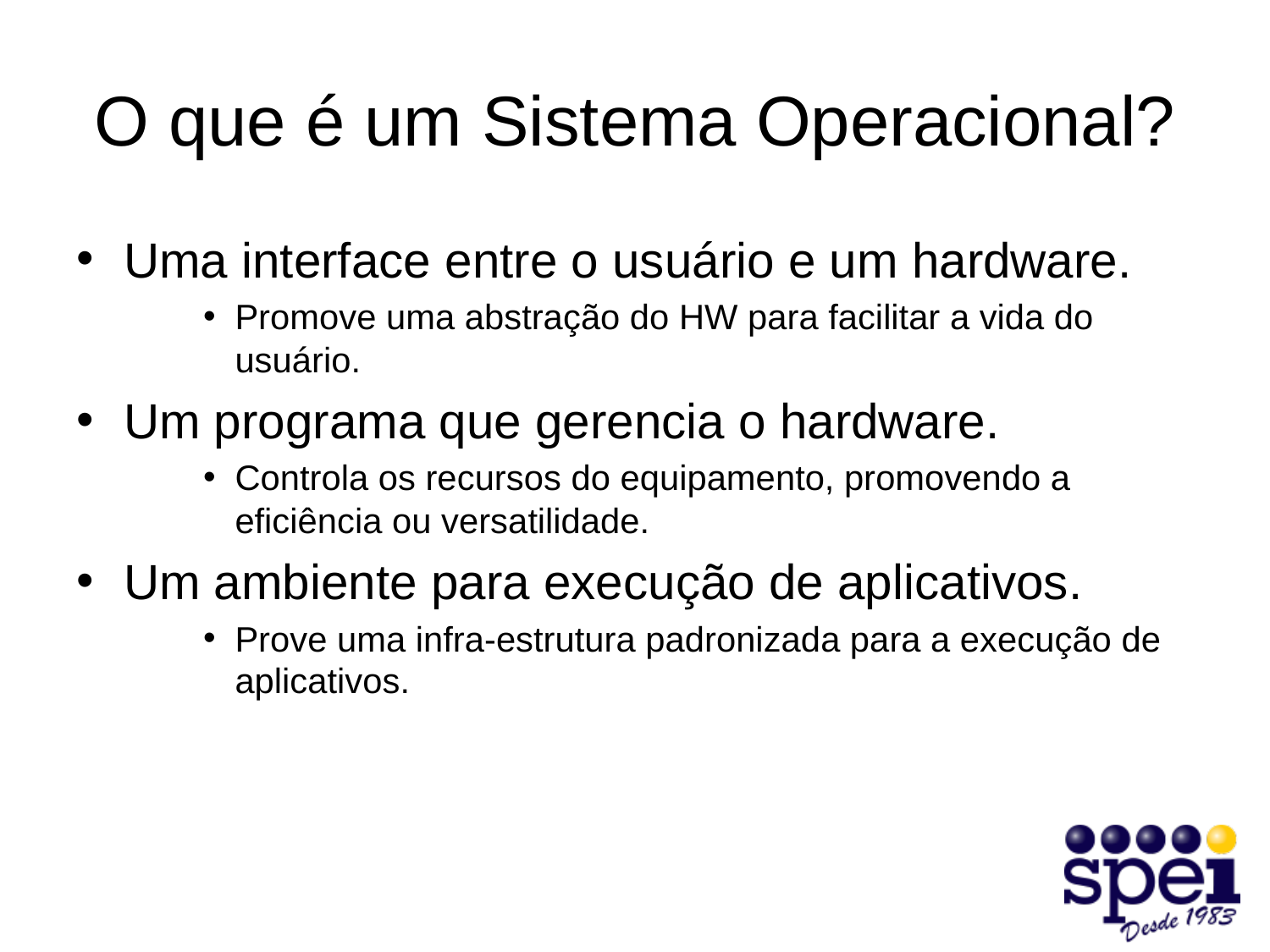

# O que é um Sistema Operacional?
Uma interface entre o usuário e um hardware.
Promove uma abstração do HW para facilitar a vida do usuário.
Um programa que gerencia o hardware.
Controla os recursos do equipamento, promovendo a eficiência ou versatilidade.
Um ambiente para execução de aplicativos.
Prove uma infra-estrutura padronizada para a execução de aplicativos.